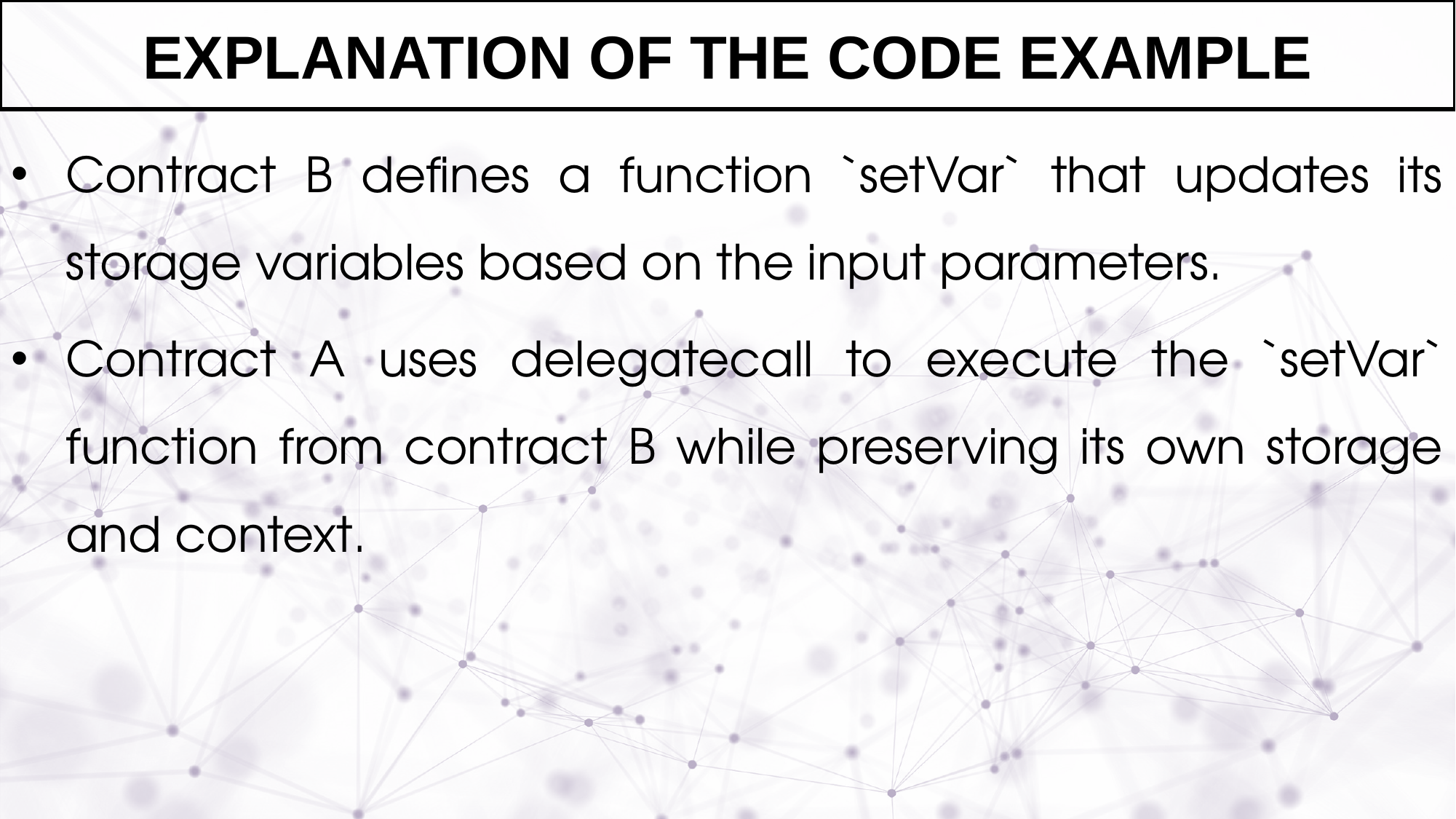

# EXPLANATION OF THE CODE EXAMPLE
Contract B defines a function `setVar` that updates its storage variables based on the input parameters.
Contract A uses delegatecall to execute the `setVar` function from contract B while preserving its own storage and context.